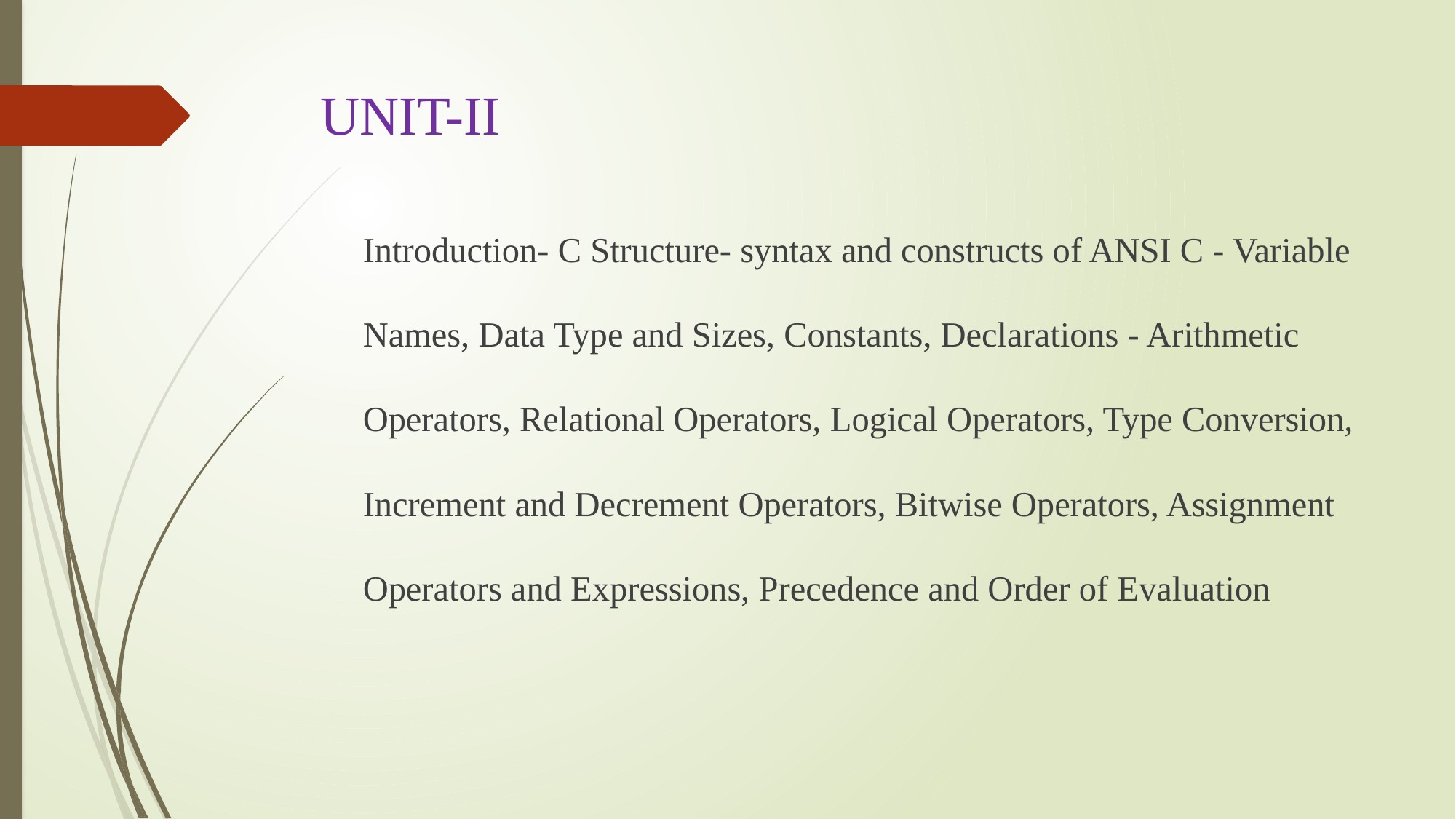

# UNIT-II
	Introduction- C Structure- syntax and constructs of ANSI C - Variable Names, Data Type and Sizes, Constants, Declarations - Arithmetic Operators, Relational Operators, Logical Operators, Type Conversion, Increment and Decrement Operators, Bitwise Operators, Assignment Operators and Expressions, Precedence and Order of Evaluation